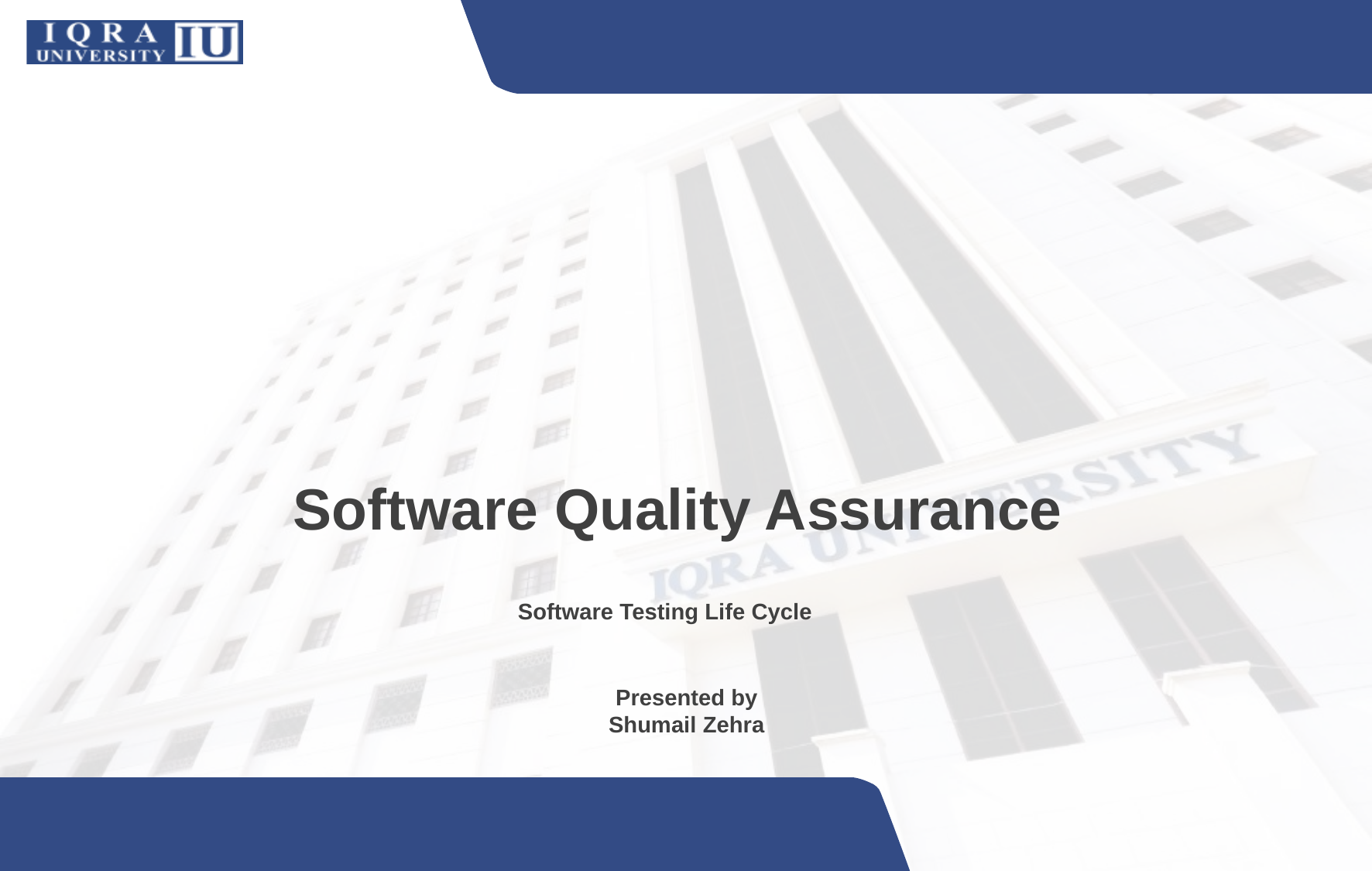

Software Quality Assurance
Software Testing Life Cycle
Presented by
Shumail Zehra